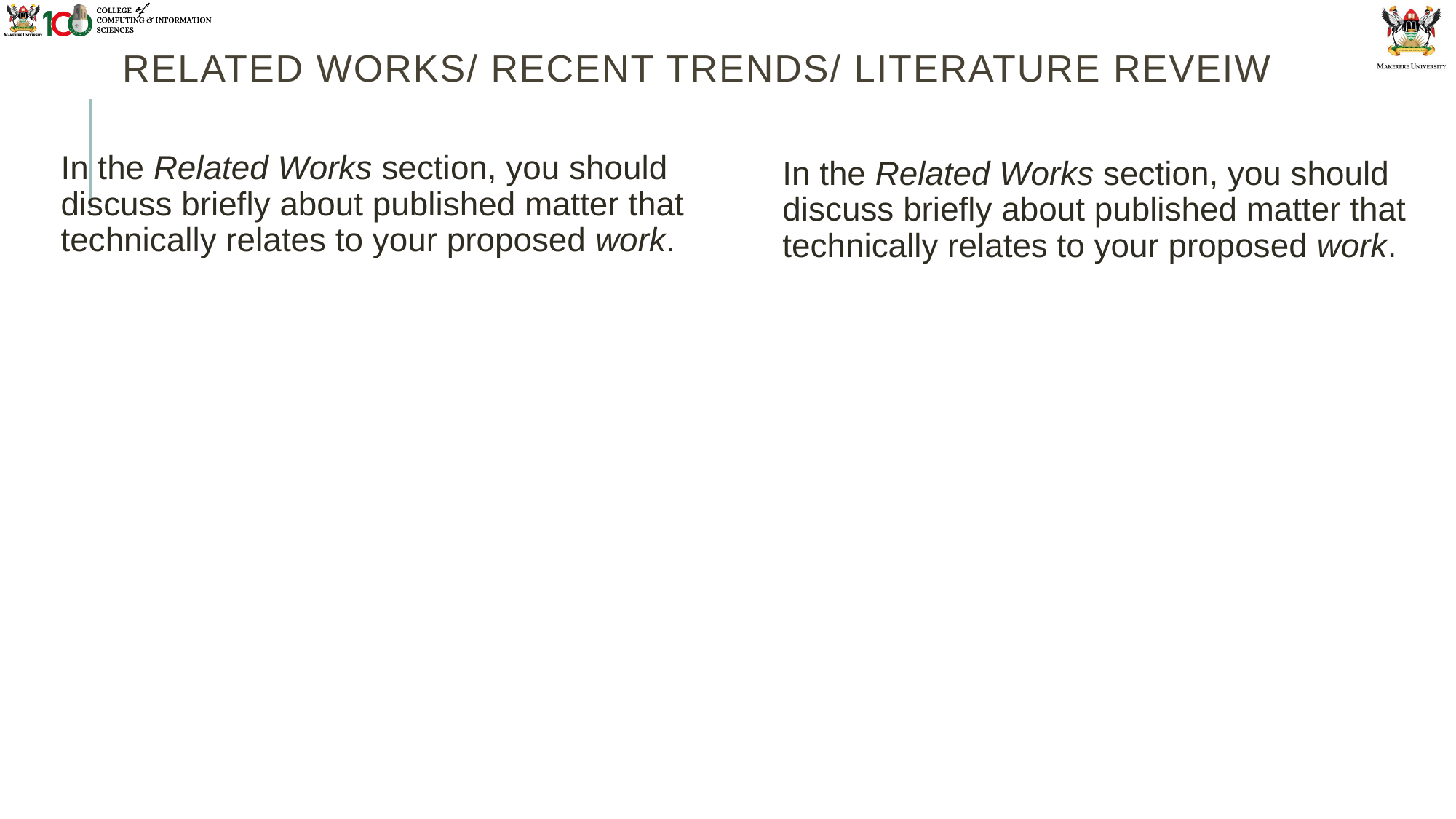

# Related Works/ Recent Trends/ Literature REveiw
In the Related Works section, you should discuss briefly about published matter that technically relates to your proposed work.
In the Related Works section, you should discuss briefly about published matter that technically relates to your proposed work.